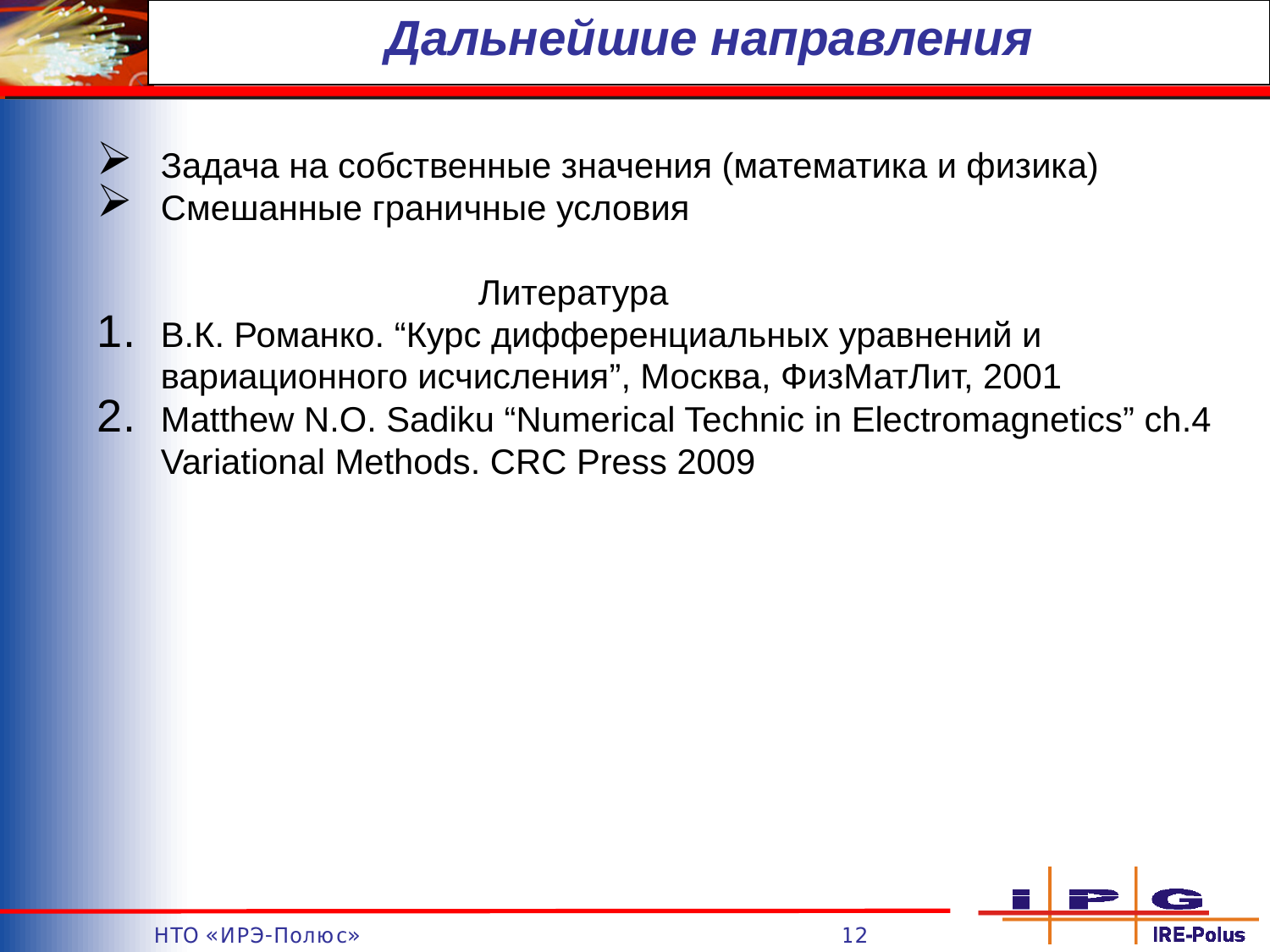

Дальнейшие направления
Задача на собственные значения (математика и физика)
Смешанные граничные условия

			Литература
В.К. Романко. “Курс дифференциальных уравнений и вариационного исчисления”, Москва, ФизМатЛит, 2001
Matthew N.O. Sadiku “Numerical Technic in Electromagnetics” ch.4 Variational Methods. CRC Press 2009

	НТО «ИРЭ-Полюс»                                                                              12